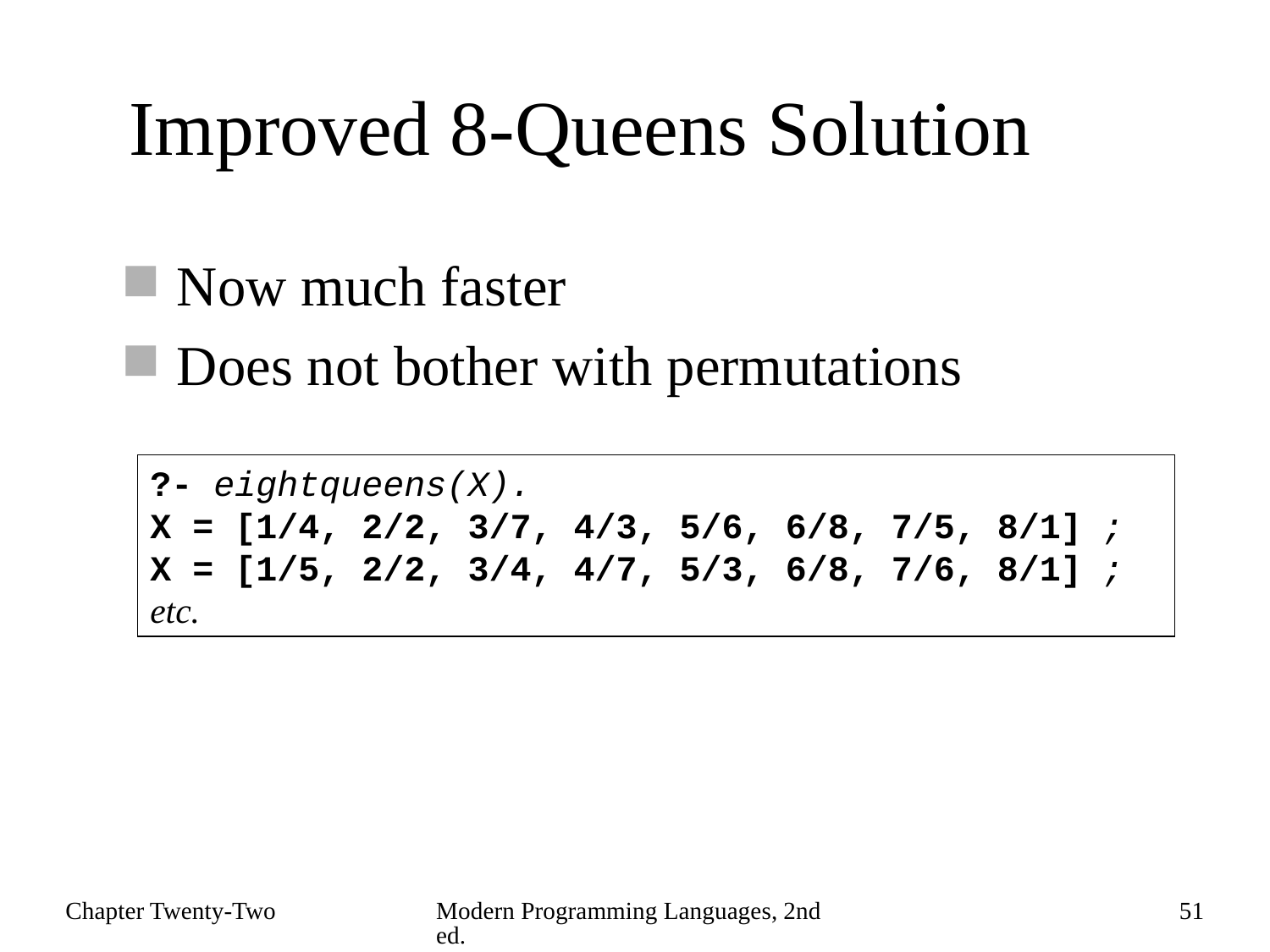

# Improved 8-Queens Solution
Now much faster
Does not bother with permutations
?- eightqueens(X).
X = [1/4, 2/2, 3/7, 4/3, 5/6, 6/8, 7/5, 8/1] ;
X = [1/5, 2/2, 3/4, 4/7, 5/3, 6/8, 7/6, 8/1] ;
etc.
Chapter Twenty-Two
Modern Programming Languages, 2nd ed.
51